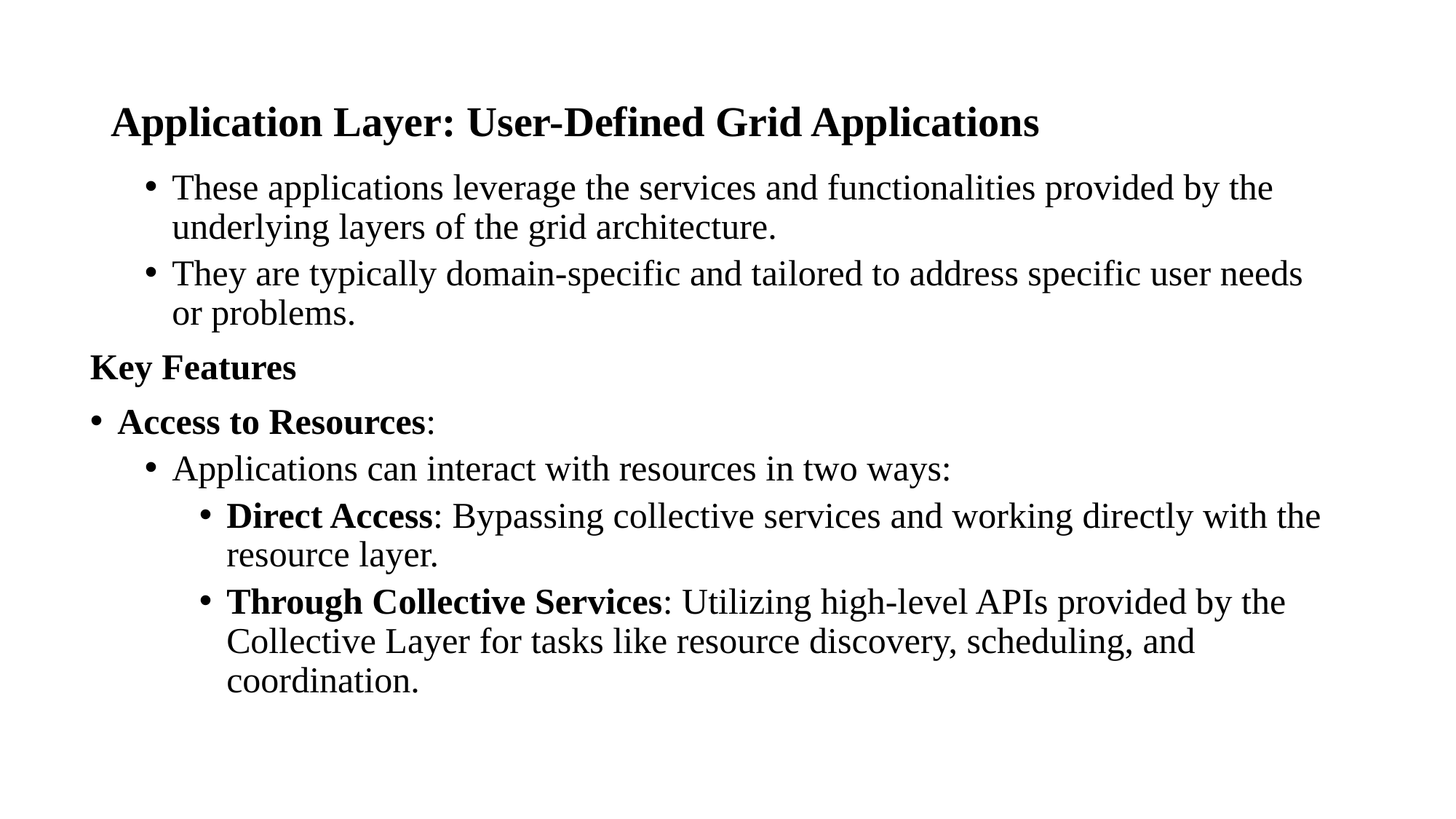

# Application Layer: User-Defined Grid Applications
These applications leverage the services and functionalities provided by the underlying layers of the grid architecture.
They are typically domain-specific and tailored to address specific user needs or problems.
Key Features
Access to Resources:
Applications can interact with resources in two ways:
Direct Access: Bypassing collective services and working directly with the resource layer.
Through Collective Services: Utilizing high-level APIs provided by the Collective Layer for tasks like resource discovery, scheduling, and coordination.